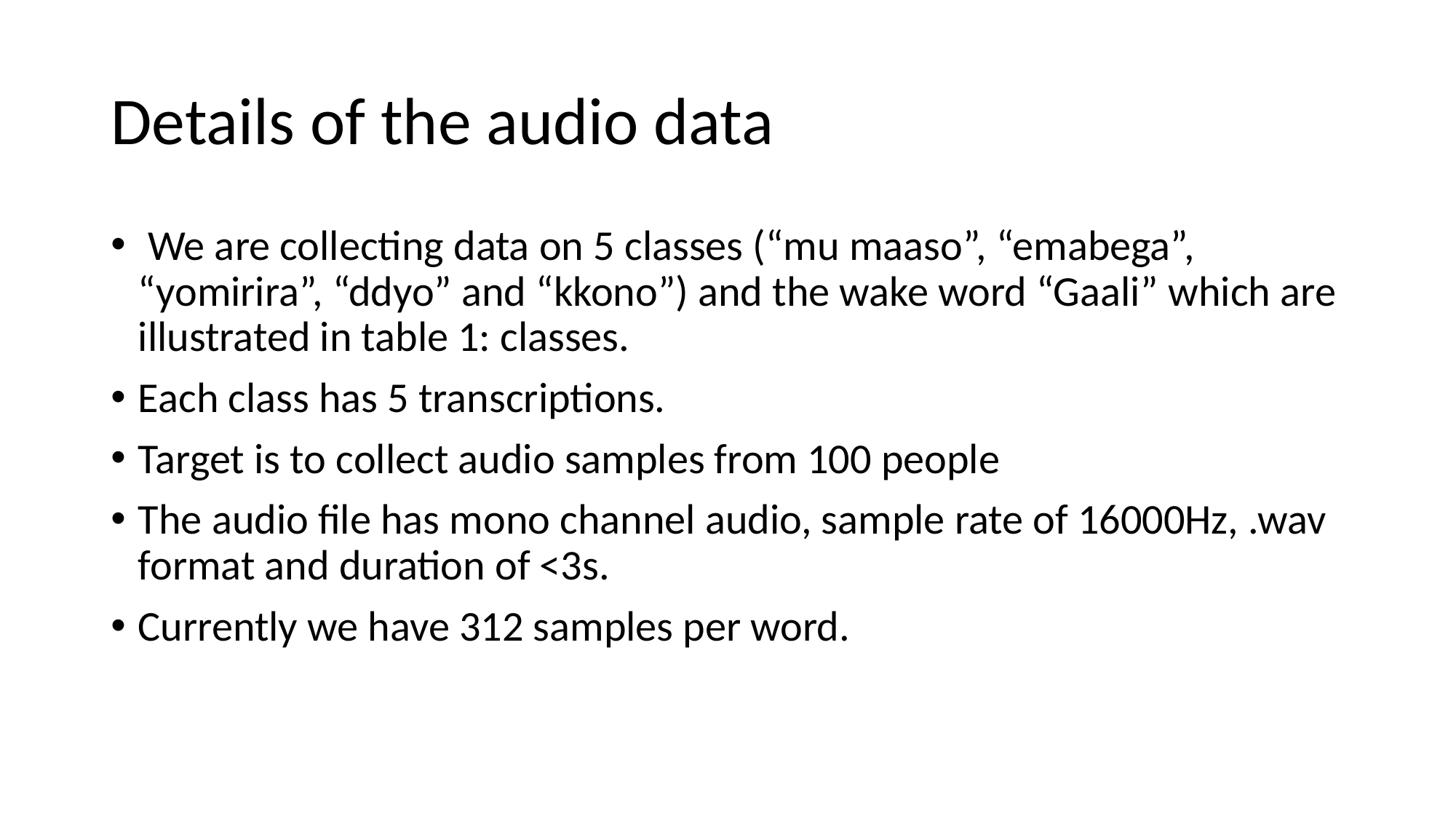

# Details of the audio data
 We are collecting data on 5 classes (“mu maaso”, “emabega”, “yomirira”, “ddyo” and “kkono”) and the wake word “Gaali” which are illustrated in table 1: classes.
Each class has 5 transcriptions.
Target is to collect audio samples from 100 people
The audio file has mono channel audio, sample rate of 16000Hz, .wav format and duration of <3s.
Currently we have 312 samples per word.